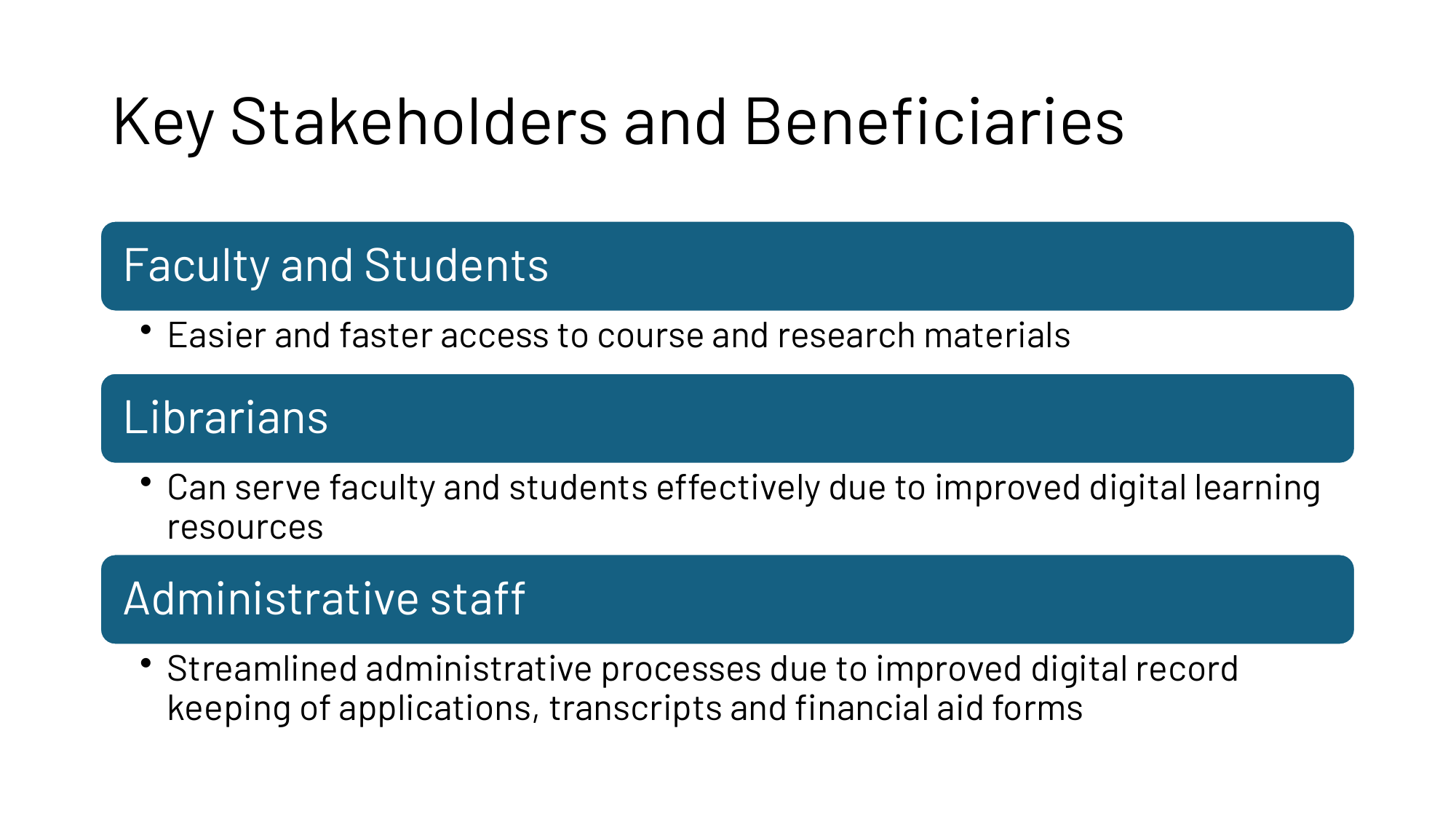

# Key Stakeholders and Beneficiaries
Faculty and Students
Easier and faster access to course and research materials
Librarians
Can serve faculty and students effectively due to improved digital learning resources
Administrative staff
Streamlined administrative processes due to improved digital record keeping of applications, transcripts and financial aid forms